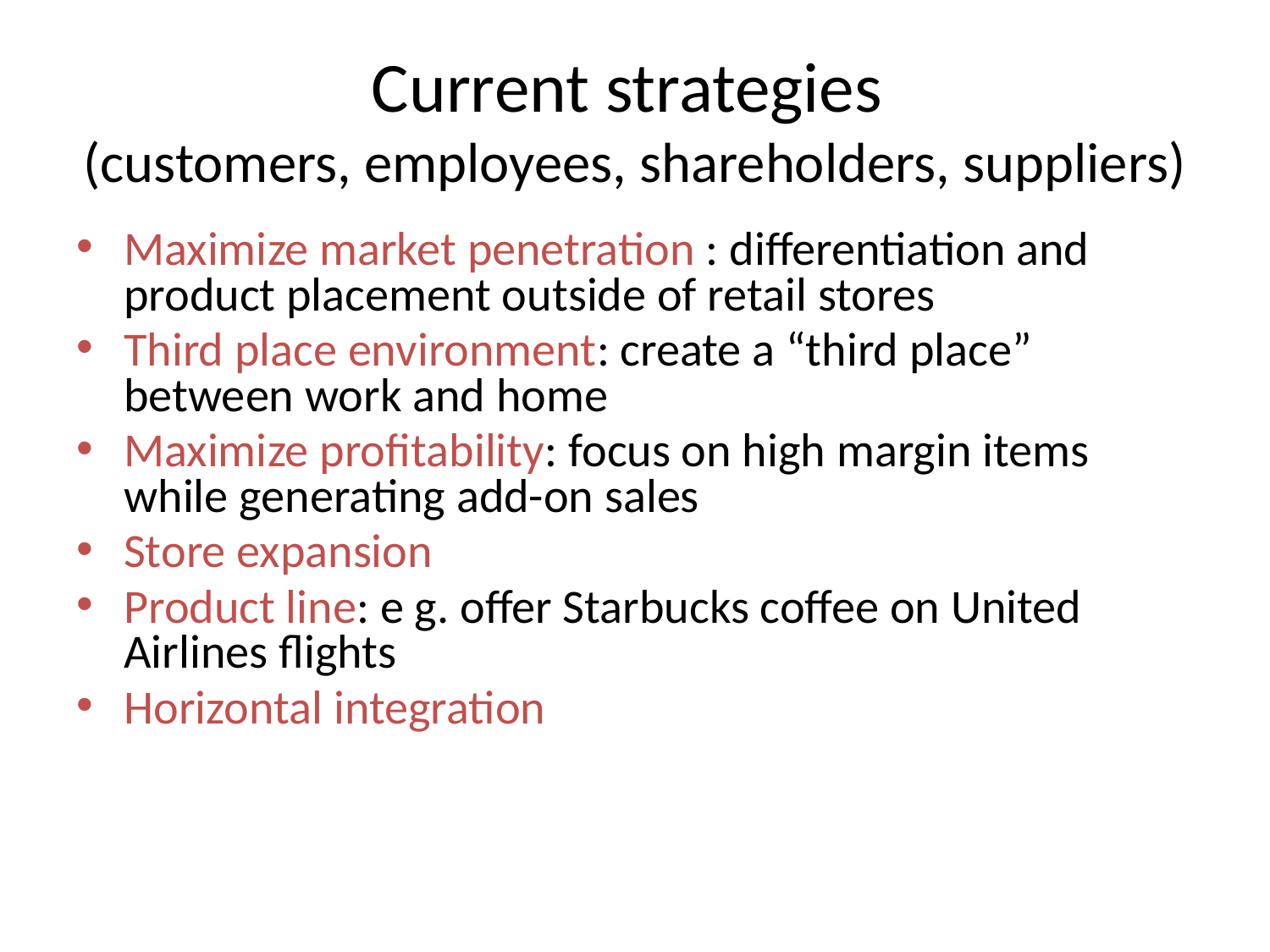

# Current strategies (customers, employees, shareholders, suppliers)
Maximize market penetration : differentiation and product placement outside of retail stores
Third place environment: create a “third place” between work and home
Maximize profitability: focus on high margin items while generating add-on sales
Store expansion
Product line: e g. offer Starbucks coffee on United Airlines flights
Horizontal integration